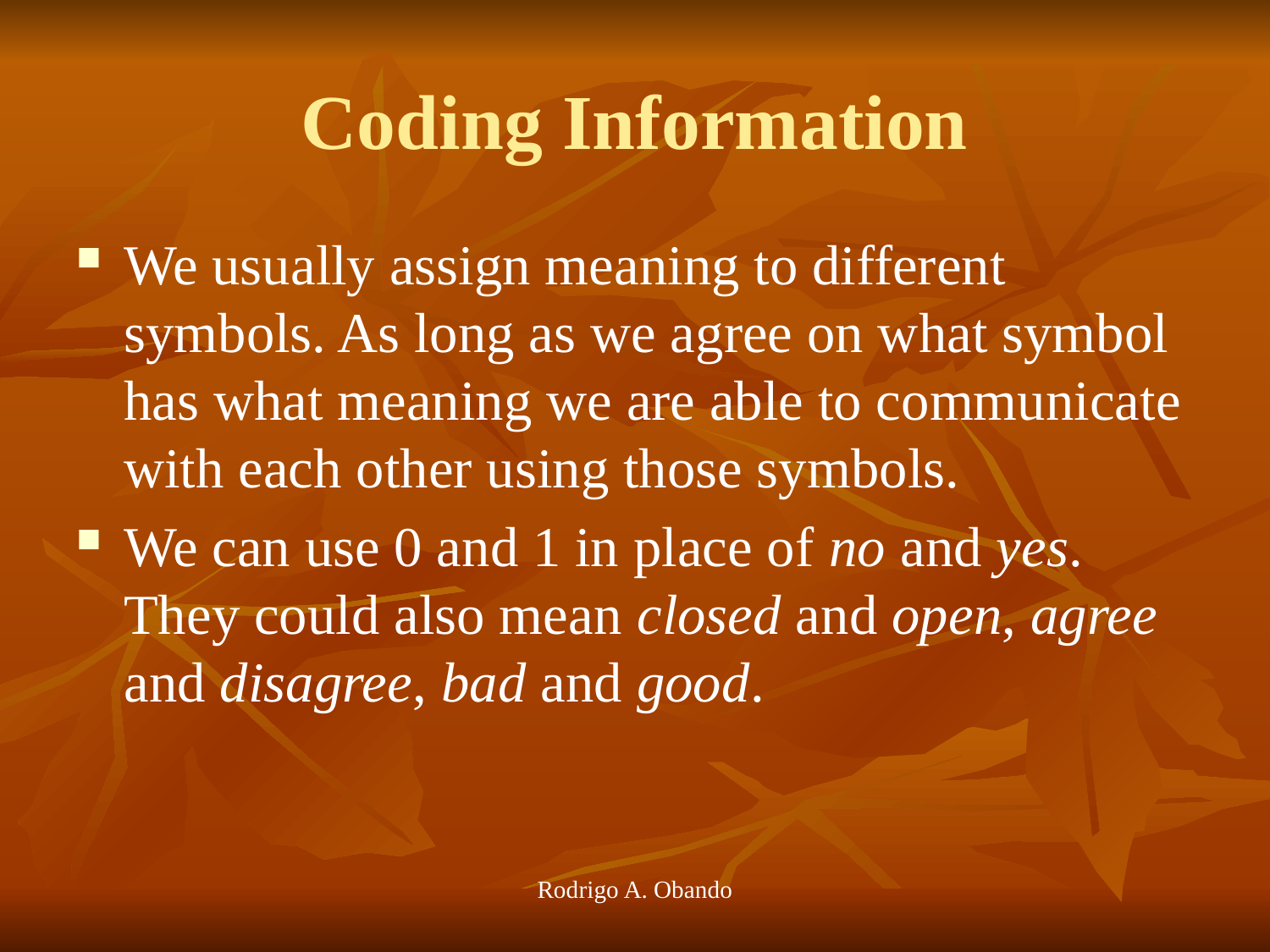

# Coding Information
We usually assign meaning to different symbols. As long as we agree on what symbol has what meaning we are able to communicate with each other using those symbols.
We can use 0 and 1 in place of no and yes. They could also mean closed and open, agree and disagree, bad and good.
Rodrigo A. Obando